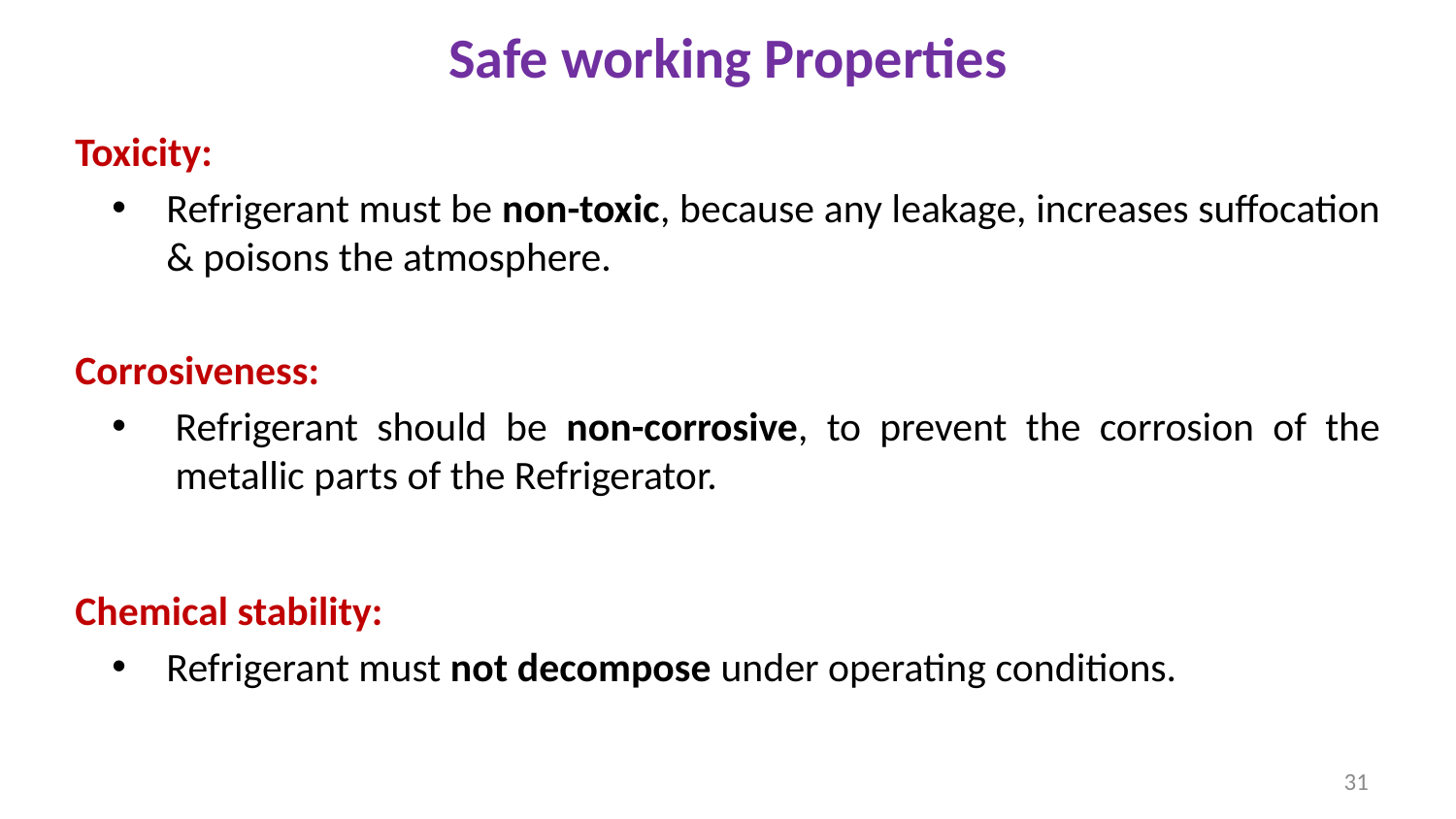

# Safe working Properties
Toxicity:
Refrigerant must be non-toxic, because any leakage, increases suffocation & poisons the atmosphere.

Corrosiveness:
Refrigerant should be non-corrosive, to prevent the corrosion of the metallic parts of the Refrigerator.

Chemical stability:
Refrigerant must not decompose under operating conditions.

31